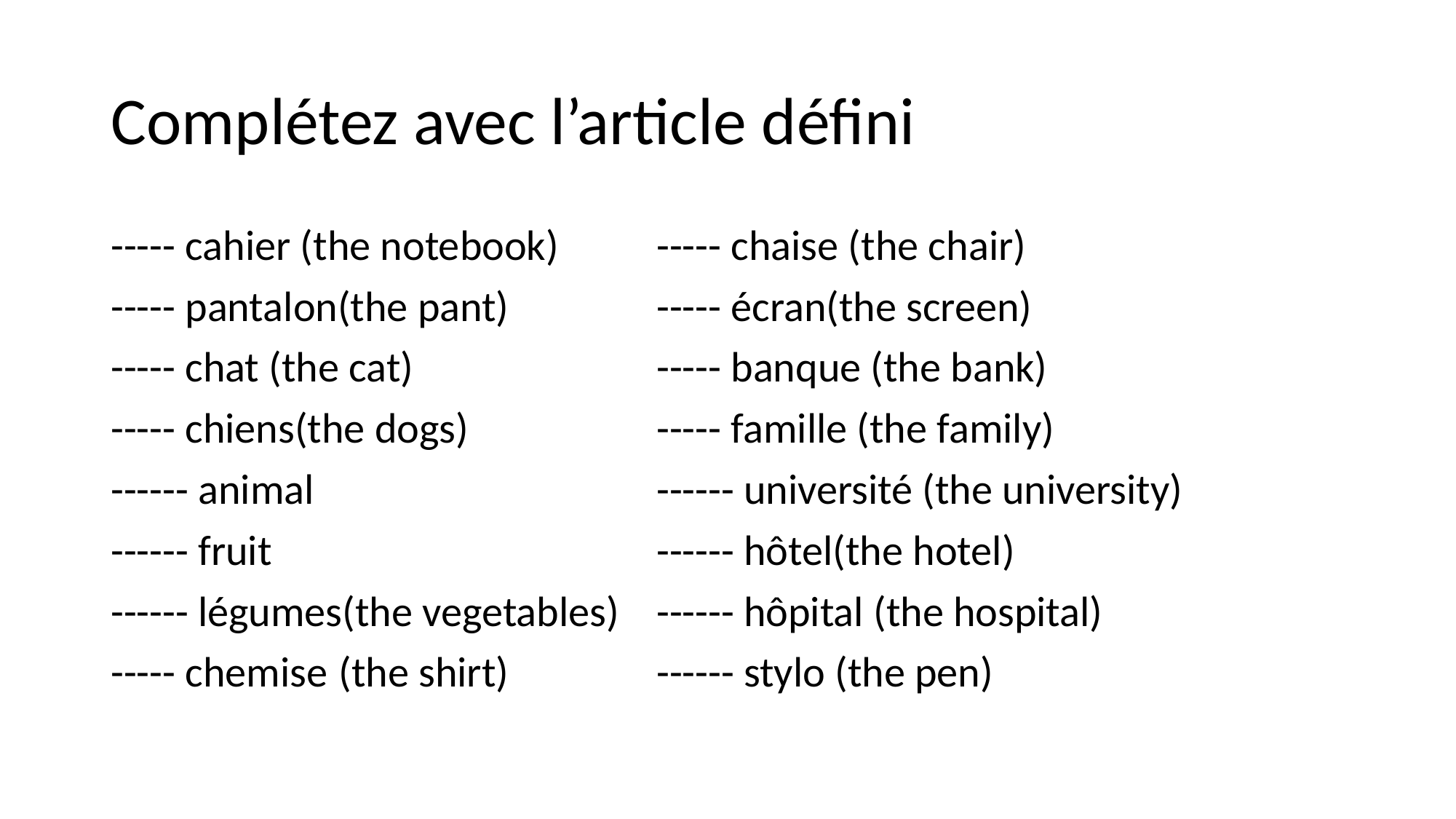

# Complétez avec l’article défini
----- cahier (the notebook)	----- chaise (the chair)
----- pantalon(the pant)		----- écran(the screen)
----- chat (the cat)			----- banque (the bank)
----- chiens(the dogs)		----- famille (the family)
------ animal				------ université (the university)
------ fruit				------ hôtel(the hotel)
------ légumes(the vegetables)	------ hôpital (the hospital)
----- chemise	 (the shirt)		------ stylo (the pen)